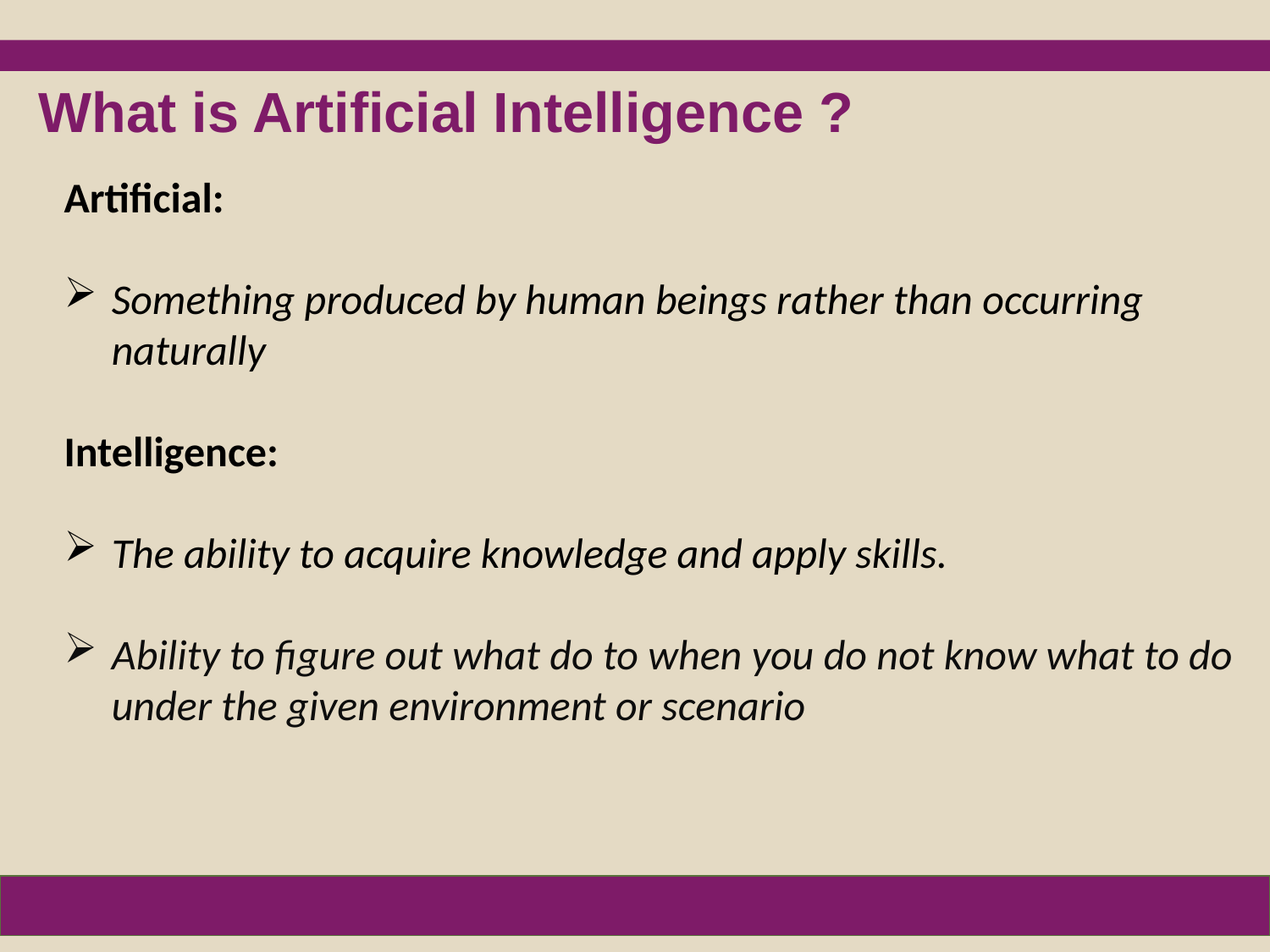

What is Artificial Intelligence ?

Artificial:

Something produced by human beings rather than occurring naturally

Intelligence:

The ability to acquire knowledge and apply skills.

Ability to figure out what do to when you do not know what to do under the given environment or scenario